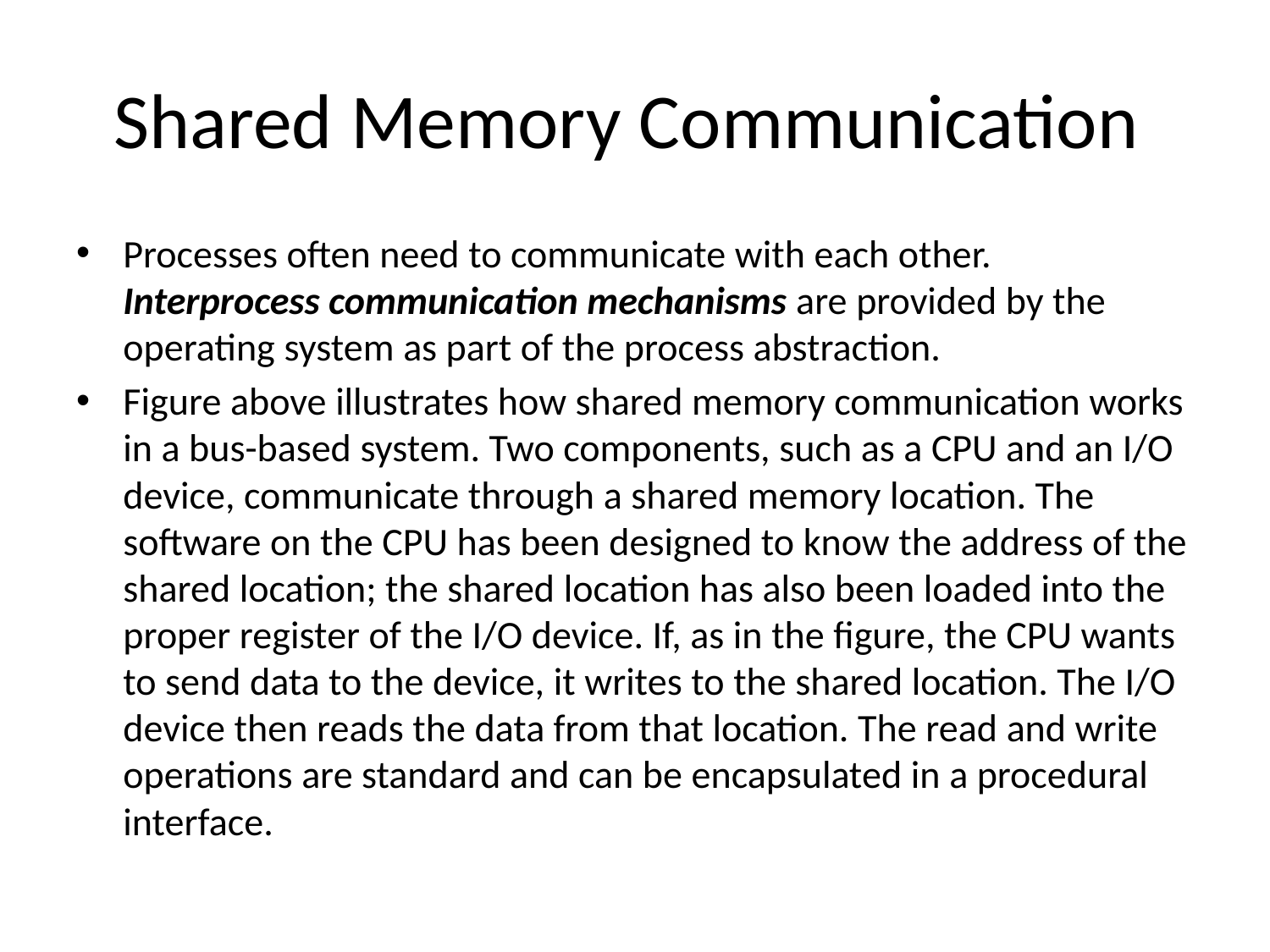

# Shared Memory Communication
Processes often need to communicate with each other. Interprocess communication mechanisms are provided by the operating system as part of the process abstraction.
Figure above illustrates how shared memory communication works in a bus-based system. Two components, such as a CPU and an I/O device, communicate through a shared memory location. The software on the CPU has been designed to know the address of the shared location; the shared location has also been loaded into the proper register of the I/O device. If, as in the figure, the CPU wants to send data to the device, it writes to the shared location. The I/O device then reads the data from that location. The read and write operations are standard and can be encapsulated in a procedural interface.